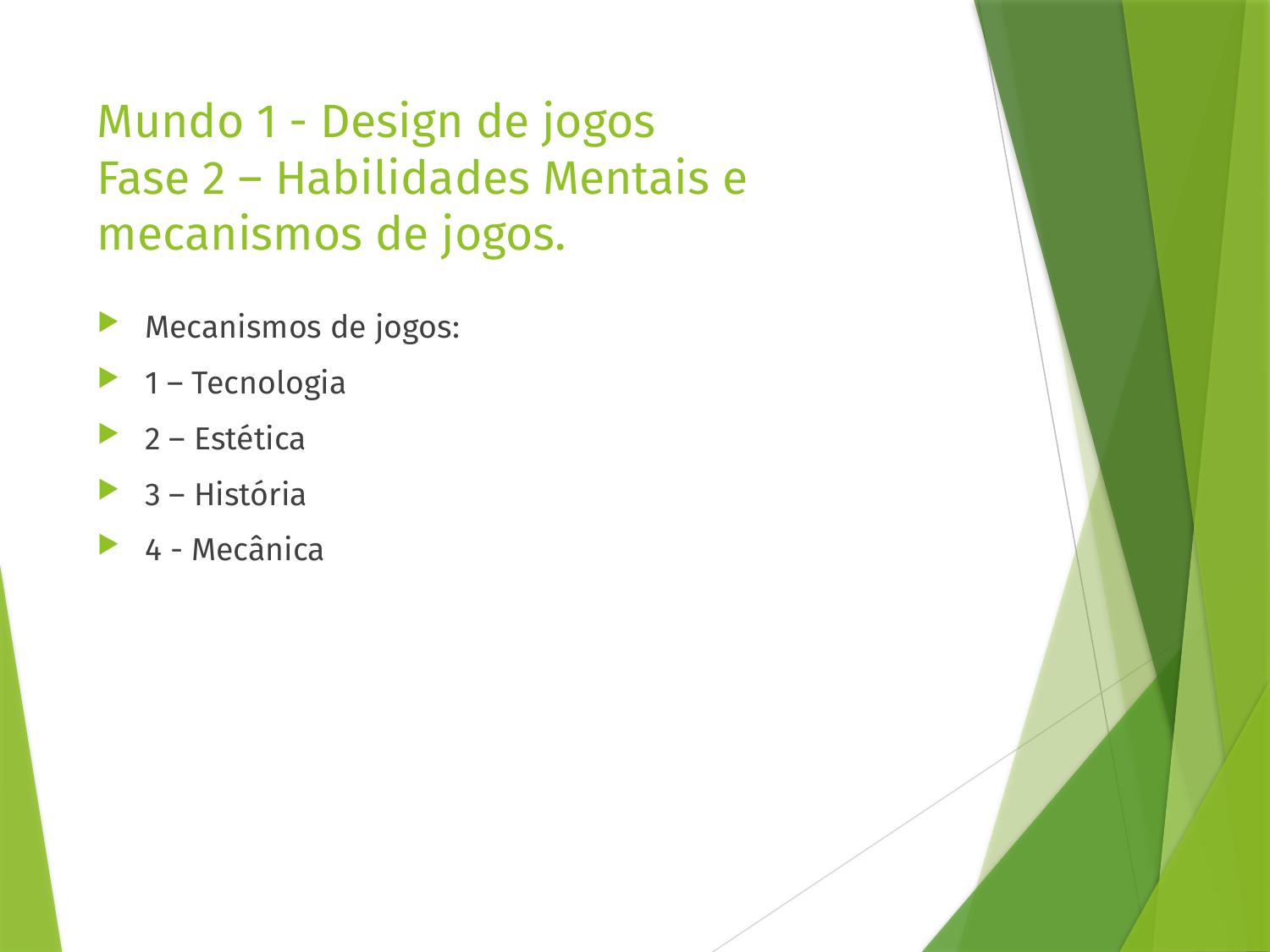

# Mundo 1 - Design de jogos Fase 2 – Habilidades Mentais e mecanismos de jogos.
Mecanismos de jogos:
1 – Tecnologia
2 – Estética
3 – História
4 - Mecânica